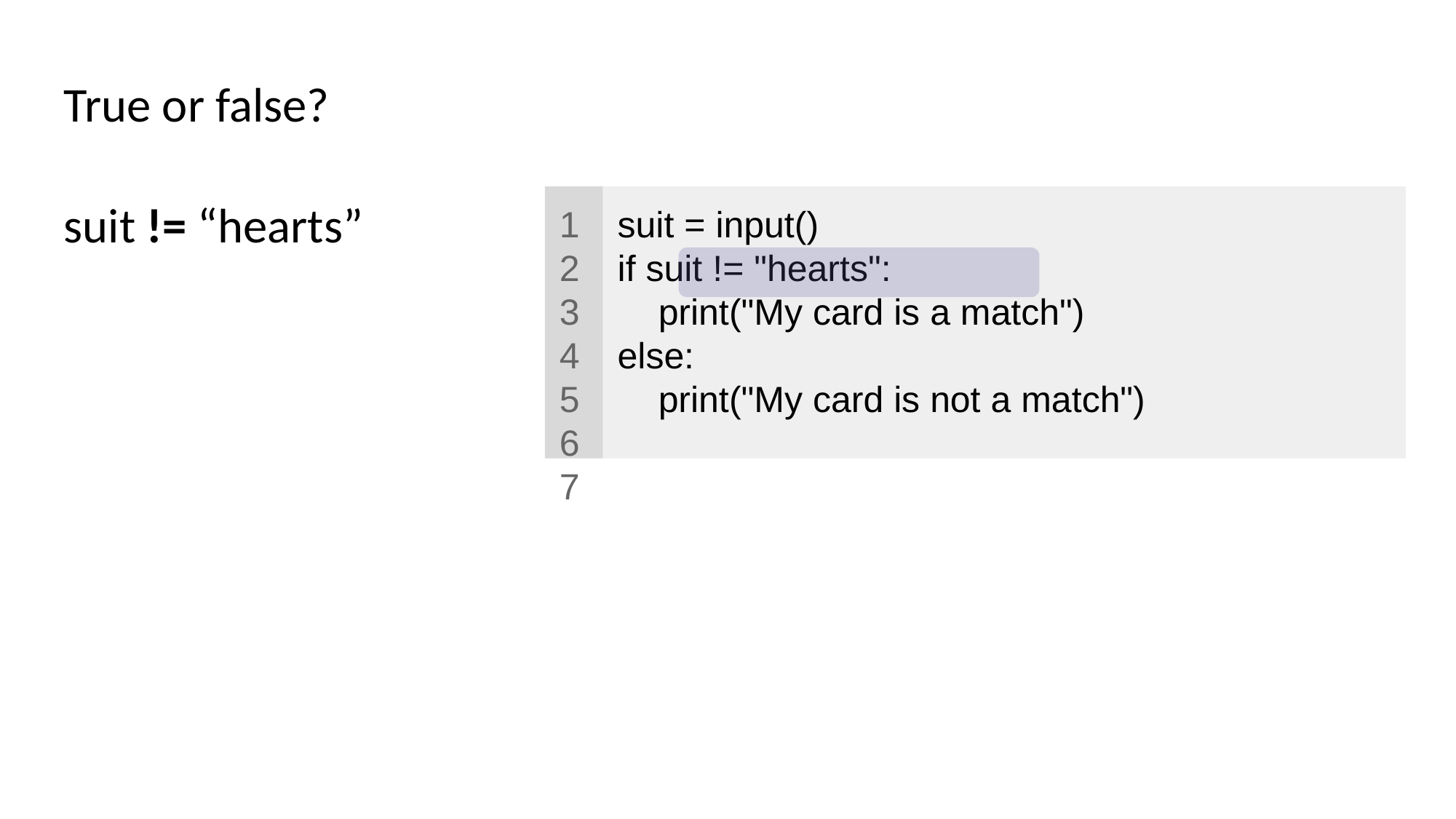

# True or false?
suit != “hearts”

1
2
3
4
5
6
7
suit = input()
if suit != "hearts":
    print("My card is a match")
else:
    print("My card is not a match")